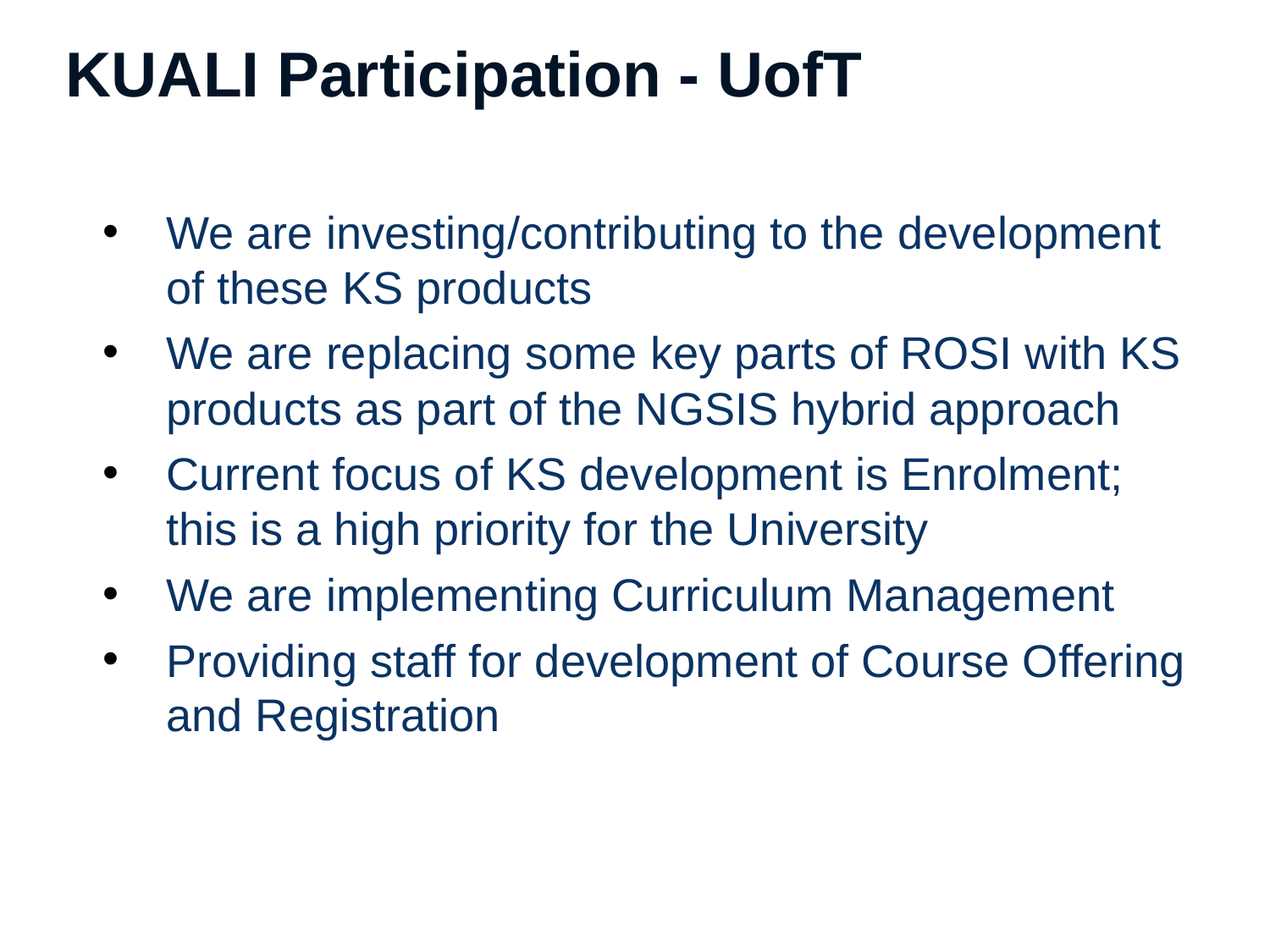

# KUALI Participation - UofT
We are investing/contributing to the development of these KS products
We are replacing some key parts of ROSI with KS products as part of the NGSIS hybrid approach
Current focus of KS development is Enrolment; this is a high priority for the University
We are implementing Curriculum Management
Providing staff for development of Course Offering and Registration